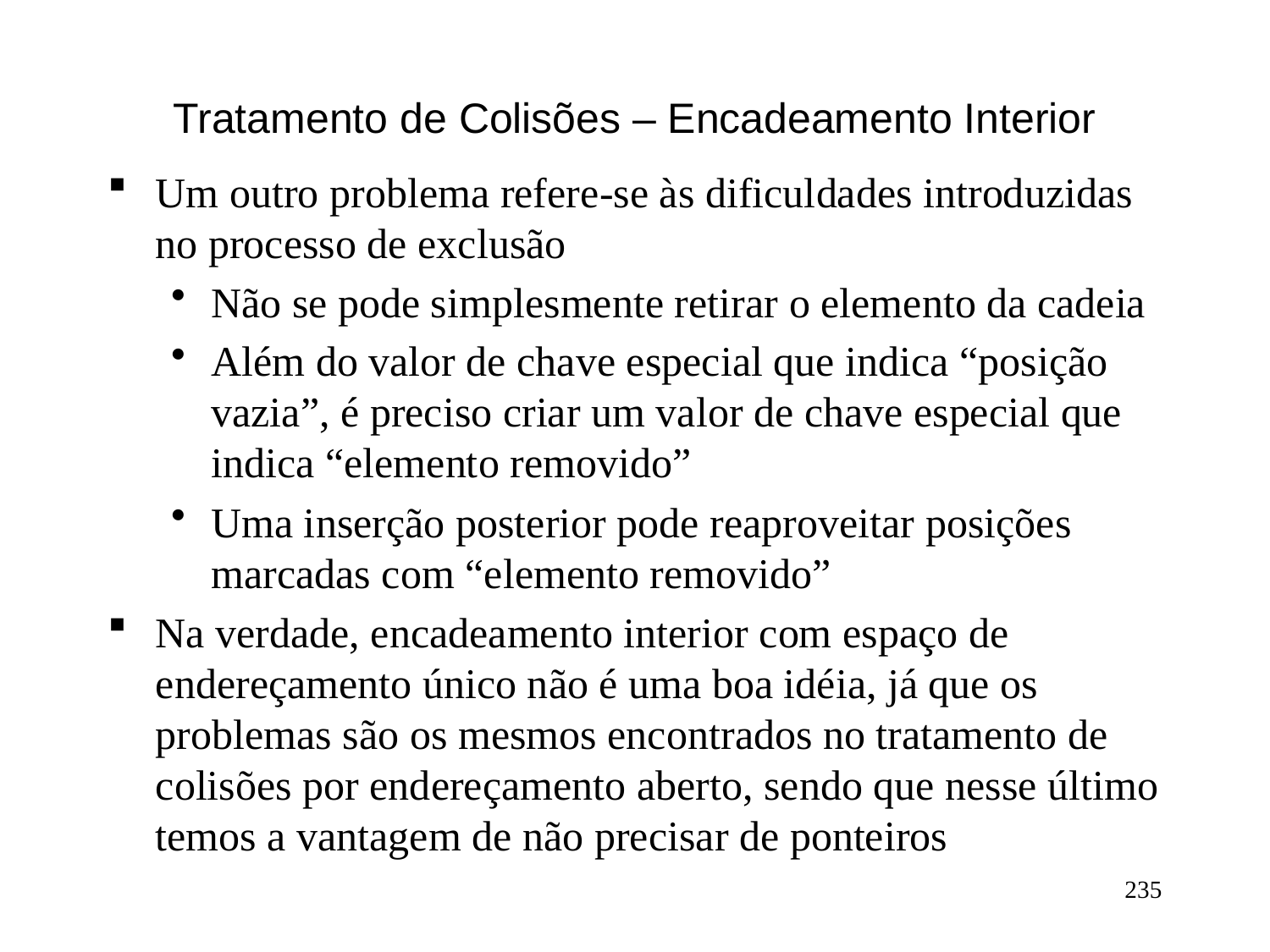

# Tratamento de Colisões – Encadeamento Interior
Um outro problema refere-se às dificuldades introduzidas no processo de exclusão
Não se pode simplesmente retirar o elemento da cadeia
Além do valor de chave especial que indica “posição vazia”, é preciso criar um valor de chave especial que indica “elemento removido”
Uma inserção posterior pode reaproveitar posições marcadas com “elemento removido”
Na verdade, encadeamento interior com espaço de endereçamento único não é uma boa idéia, já que os problemas são os mesmos encontrados no tratamento de colisões por endereçamento aberto, sendo que nesse último temos a vantagem de não precisar de ponteiros
235